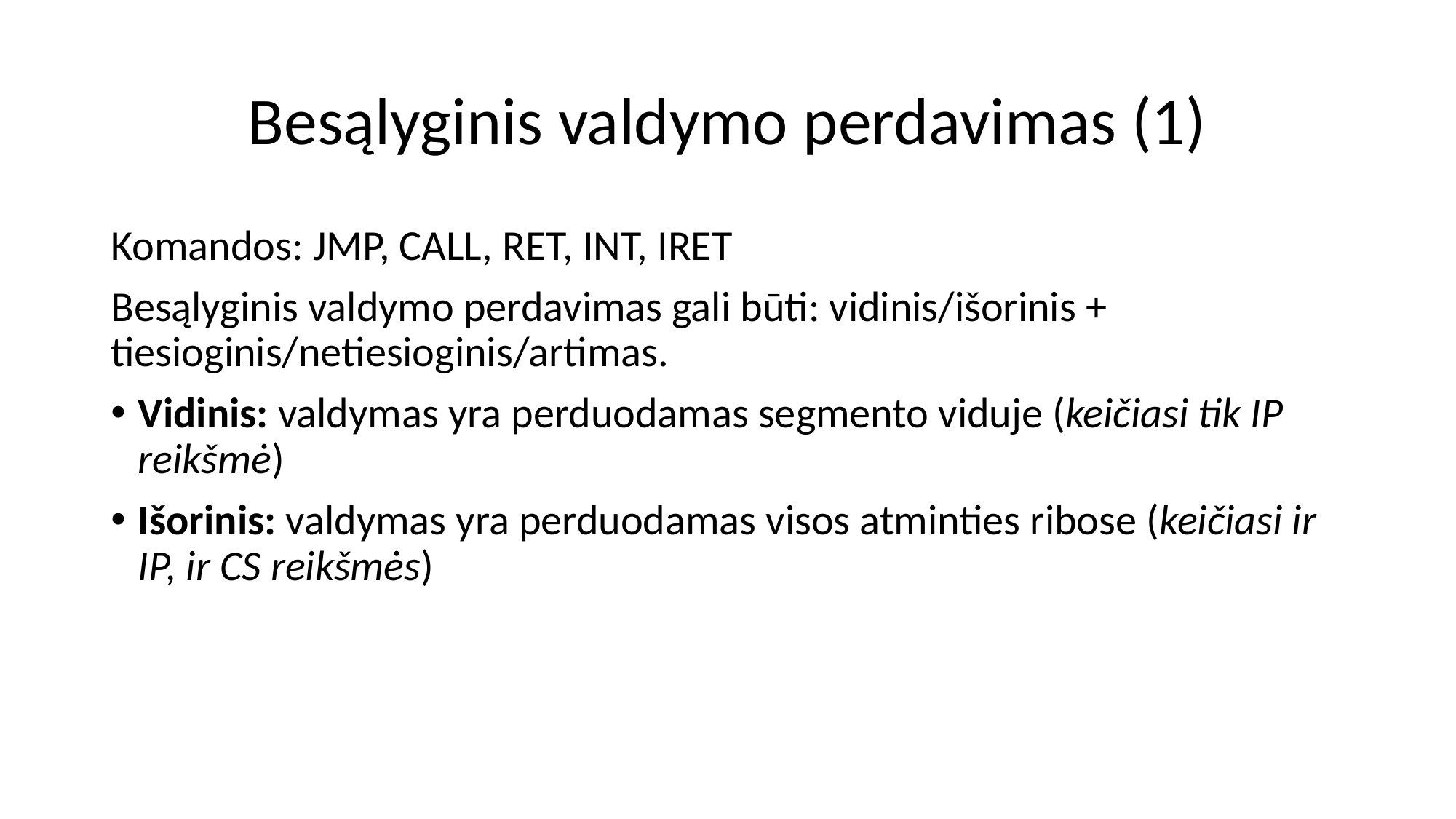

# Besąlyginis valdymo perdavimas (1)
Komandos: JMP, CALL, RET, INT, IRET
Besąlyginis valdymo perdavimas gali būti: vidinis/išorinis + tiesioginis/netiesioginis/artimas.
Vidinis: valdymas yra perduodamas segmento viduje (keičiasi tik IP reikšmė)
Išorinis: valdymas yra perduodamas visos atminties ribose (keičiasi ir IP, ir CS reikšmės)